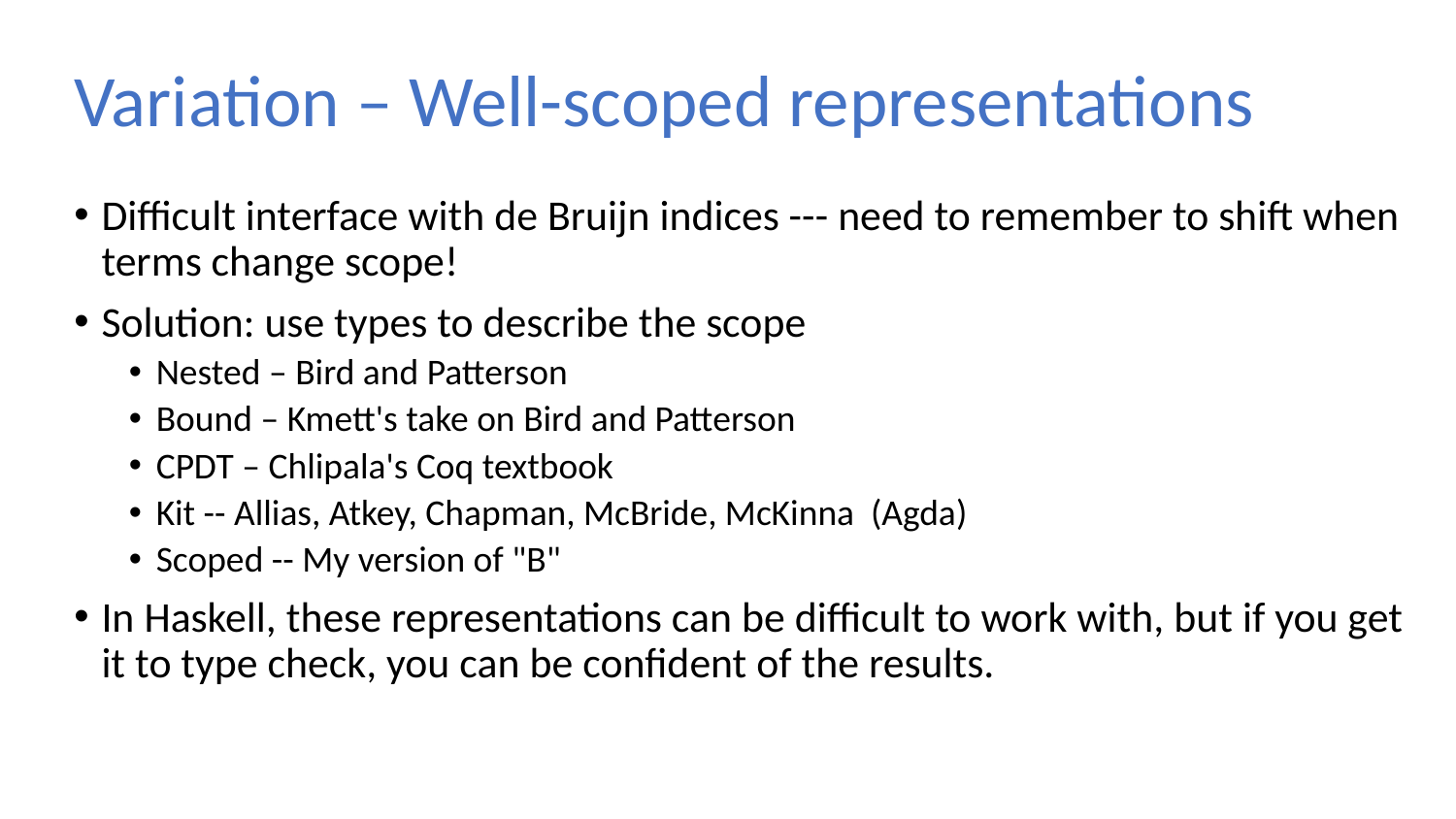

# Variation – Well-scoped representations
Difficult interface with de Bruijn indices --- need to remember to shift when terms change scope!
Solution: use types to describe the scope
Nested – Bird and Patterson
Bound – Kmett's take on Bird and Patterson
CPDT – Chlipala's Coq textbook
Kit -- Allias, Atkey, Chapman, McBride, McKinna  (Agda)
Scoped -- My version of "B"
In Haskell, these representations can be difficult to work with, but if you get it to type check, you can be confident of the results.